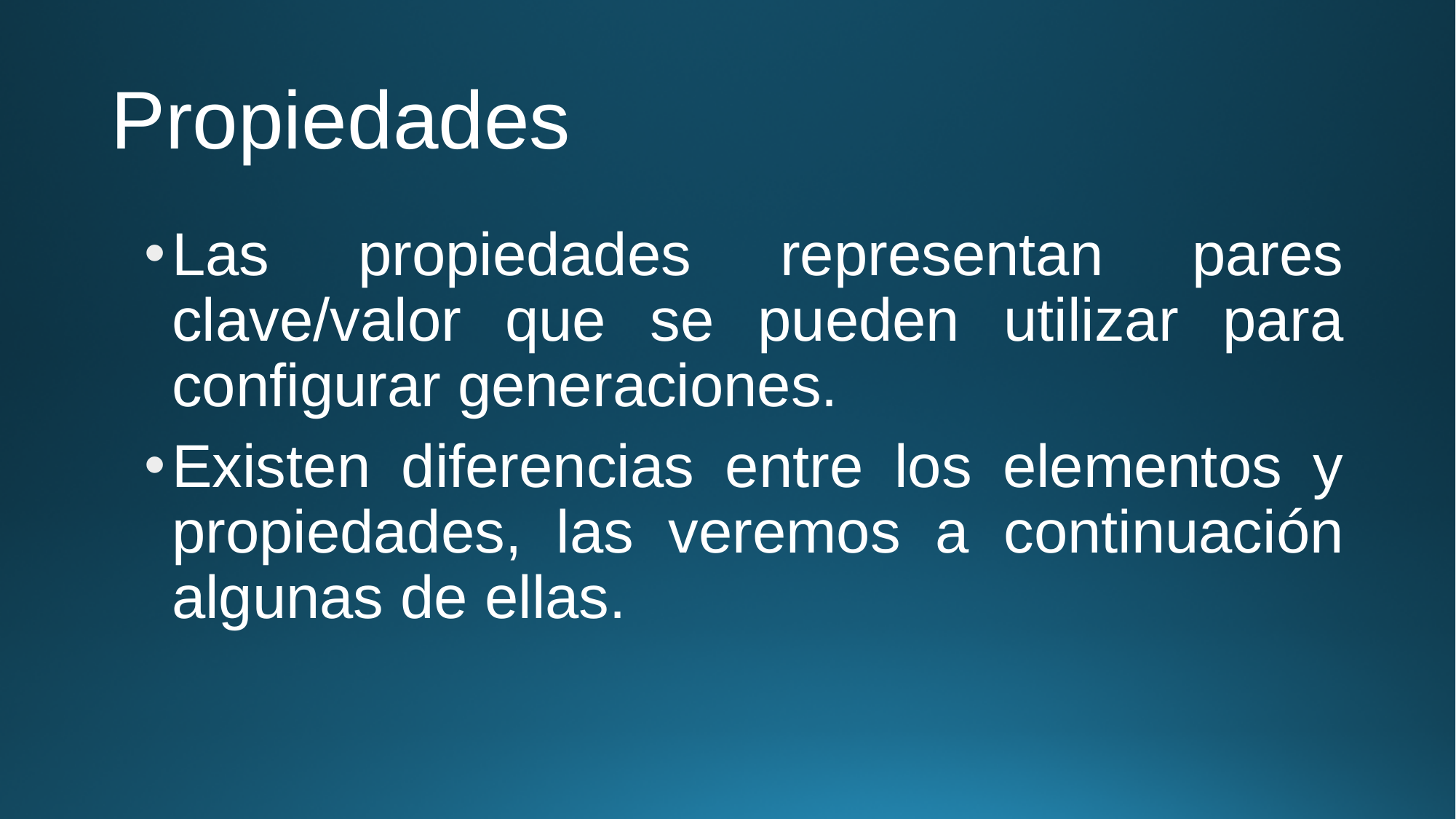

# Propiedades
Las propiedades representan pares clave/valor que se pueden utilizar para configurar generaciones.
Existen diferencias entre los elementos y propiedades, las veremos a continuación algunas de ellas.